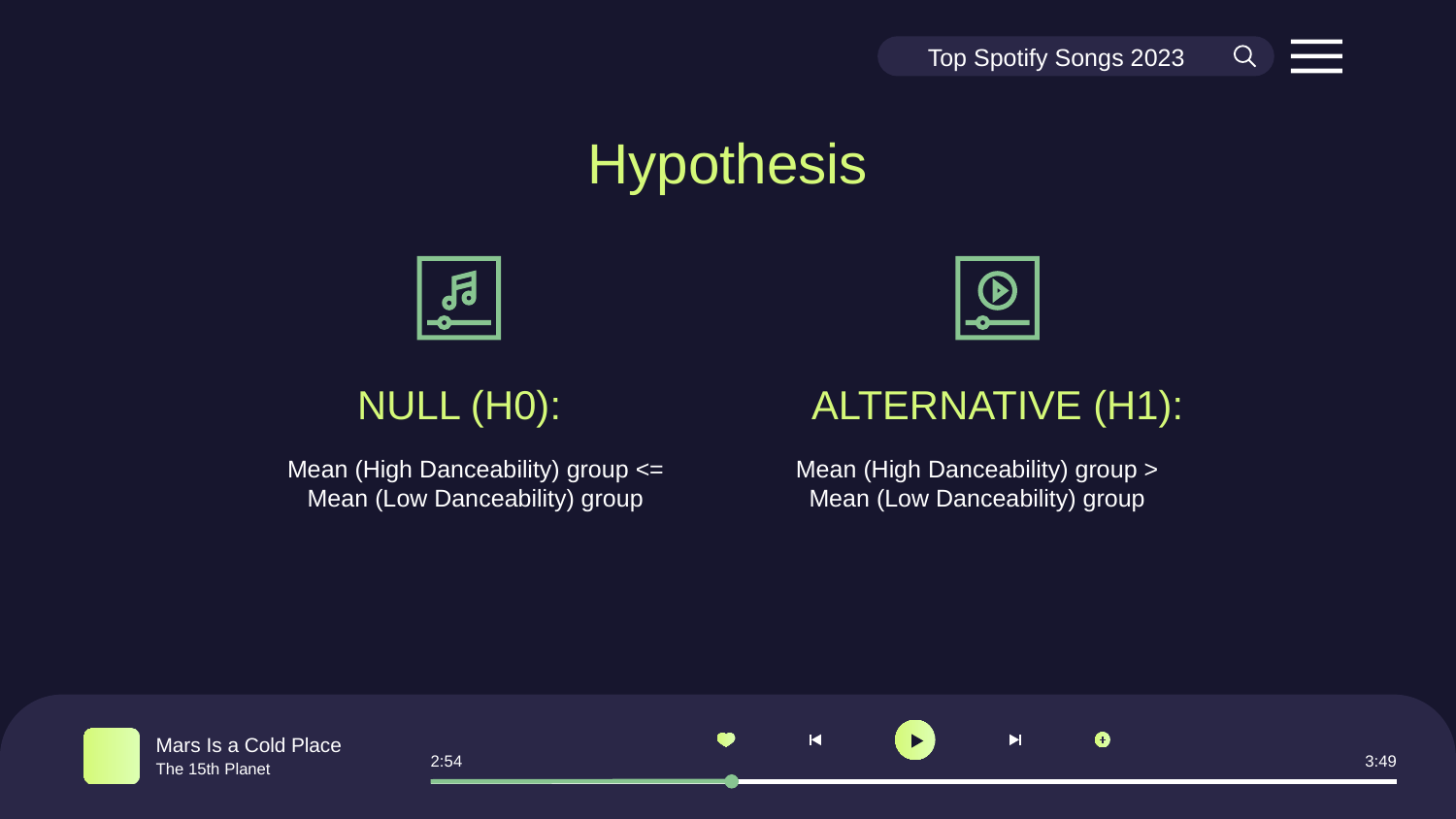

Top Spotify Songs 2023
# Hypothesis

NULL (H0):
ALTERNATIVE (H1):
Mean (High Danceability) group <= Mean (Low Danceability) group
Mean (High Danceability) group > Mean (Low Danceability) group